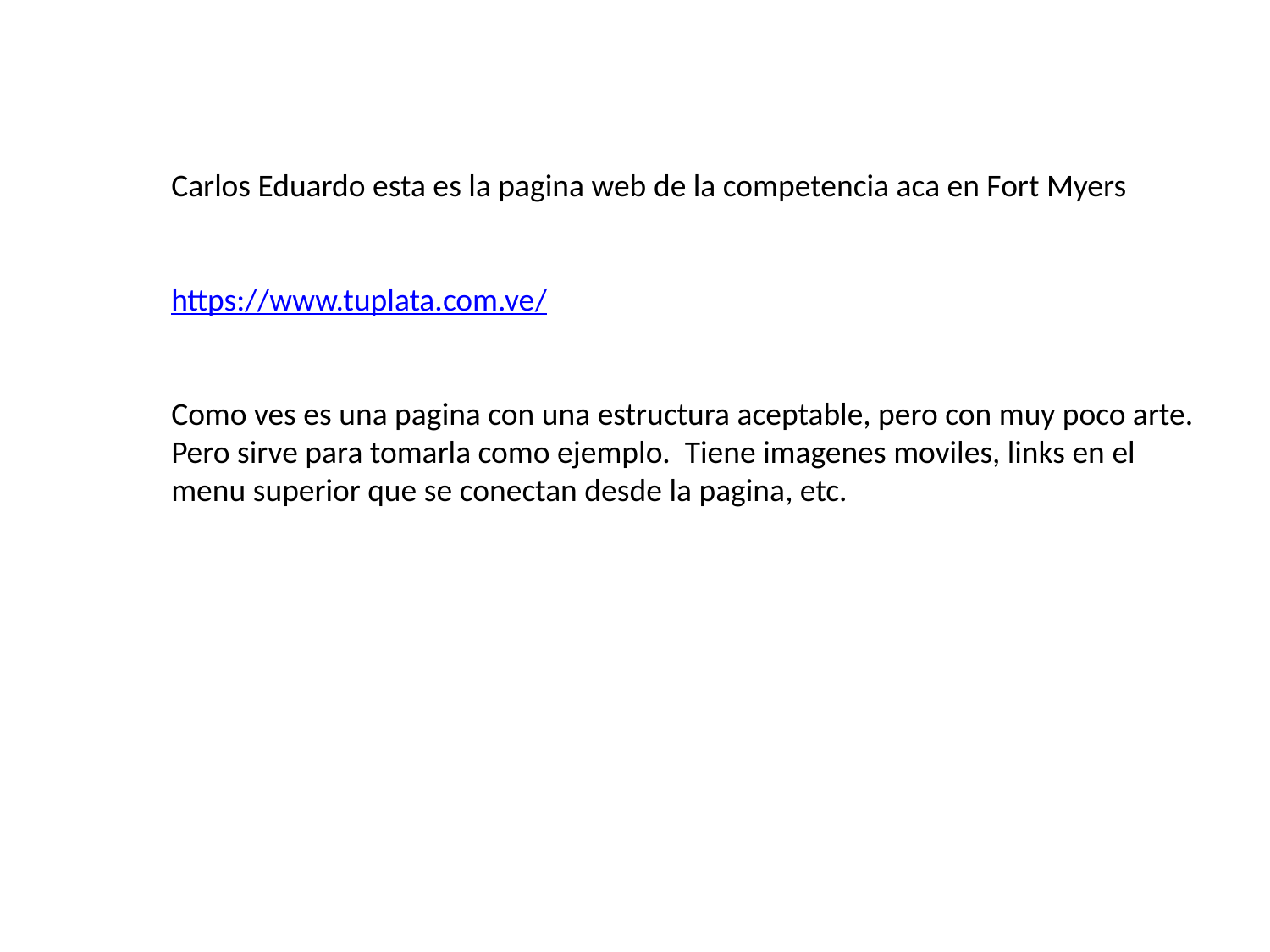

Carlos Eduardo esta es la pagina web de la competencia aca en Fort Myers

https://www.tuplata.com.ve/

Como ves es una pagina con una estructura aceptable, pero con muy poco arte.  Pero sirve para tomarla como ejemplo.  Tiene imagenes moviles, links en el menu superior que se conectan desde la pagina, etc.